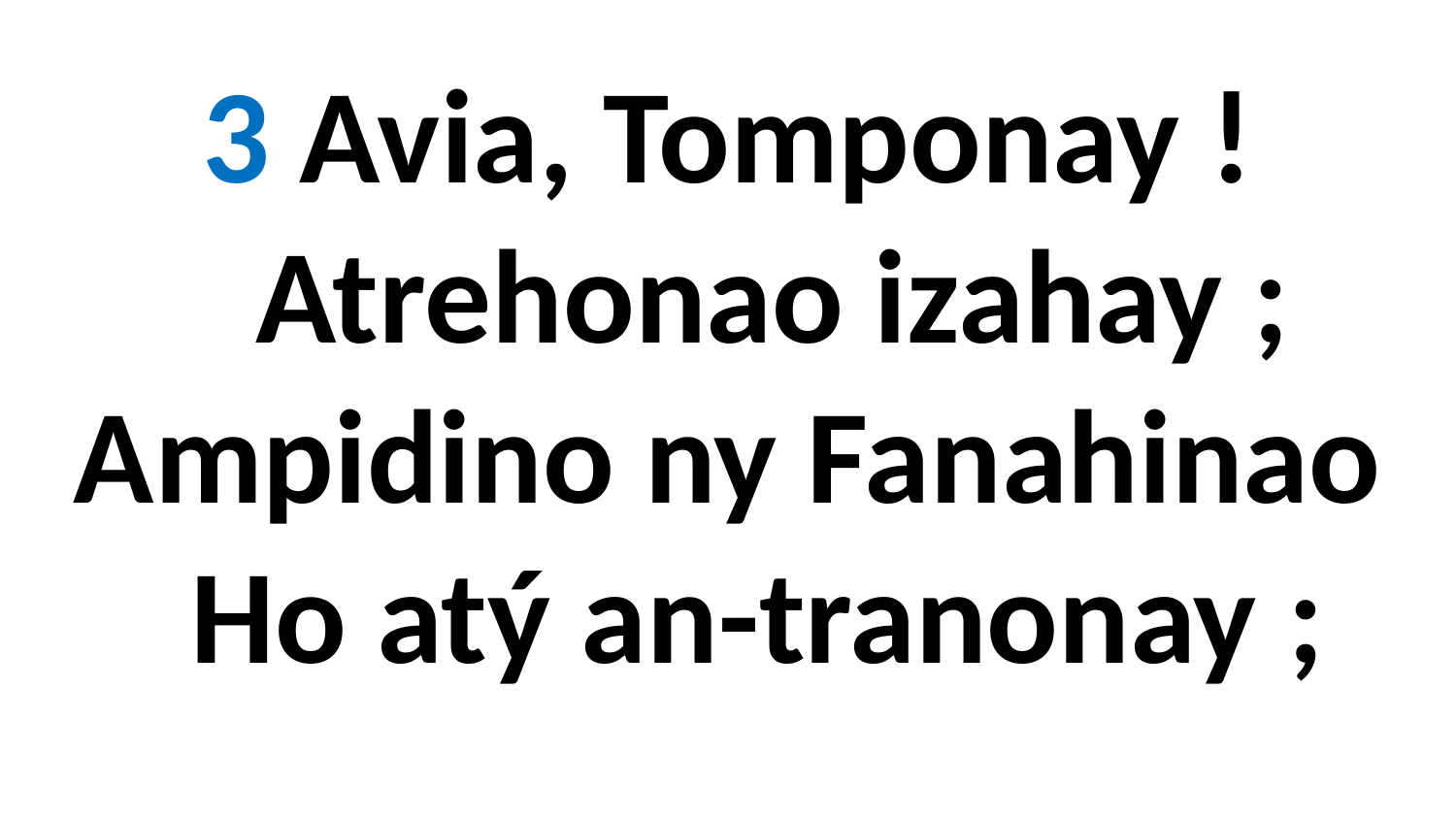

3 Avia, Tomponay !
   Atrehonao izahay ;
Ampidino ny Fanahinao
  Ho atý an-tranonay ;